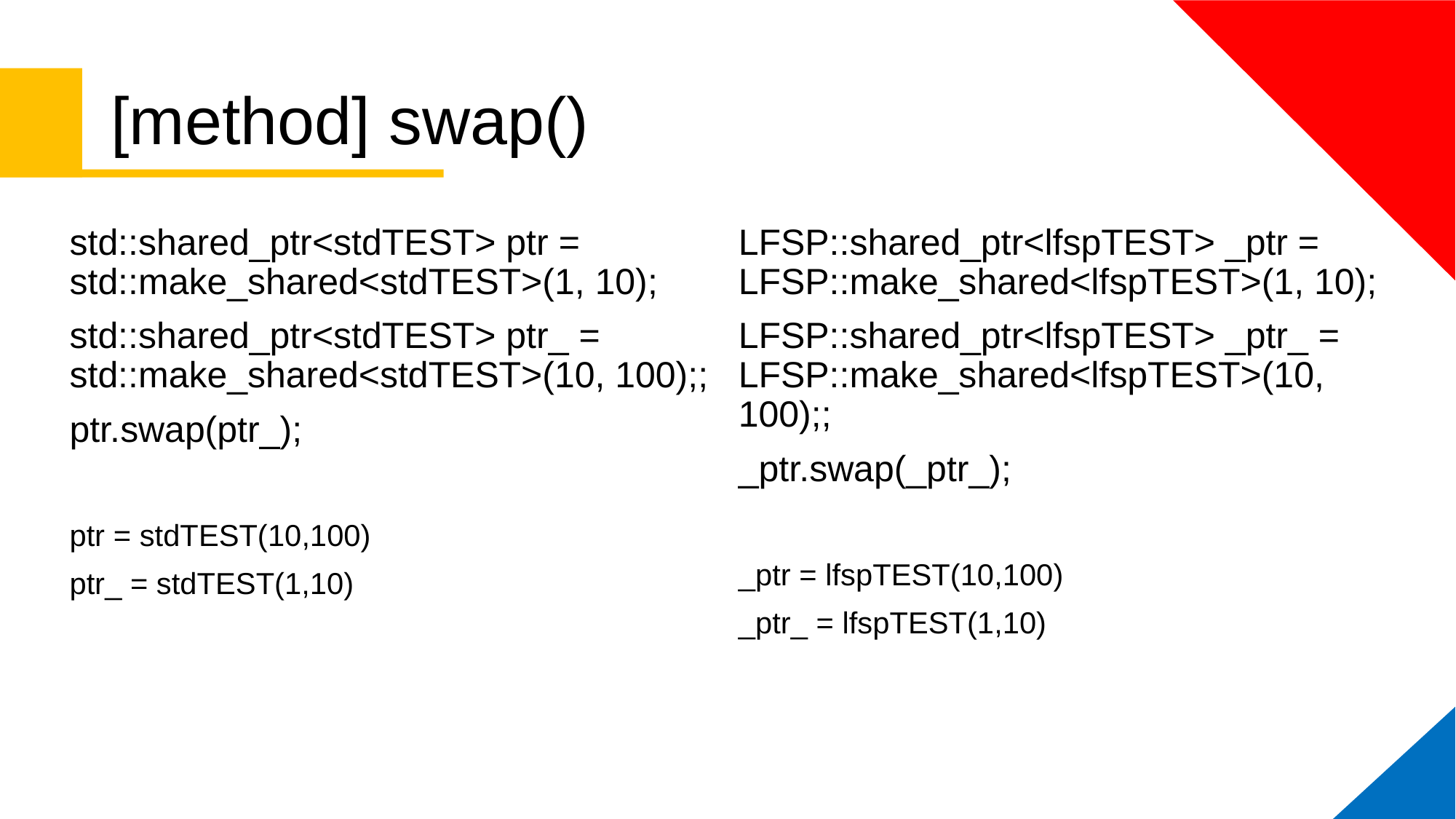

# [method] swap()

std::shared_ptr<stdTEST> ptr = std::make_shared<stdTEST>(1, 10);
std::shared_ptr<stdTEST> ptr_ = std::make_shared<stdTEST>(10, 100);;
ptr.swap(ptr_);

ptr = stdTEST(10,100)
ptr_ = stdTEST(1,10)

LFSP::shared_ptr<lfspTEST> _ptr = LFSP::make_shared<lfspTEST>(1, 10);
LFSP::shared_ptr<lfspTEST> _ptr_ = LFSP::make_shared<lfspTEST>(10, 100);;
_ptr.swap(_ptr_);

_ptr = lfspTEST(10,100)
_ptr_ = lfspTEST(1,10)